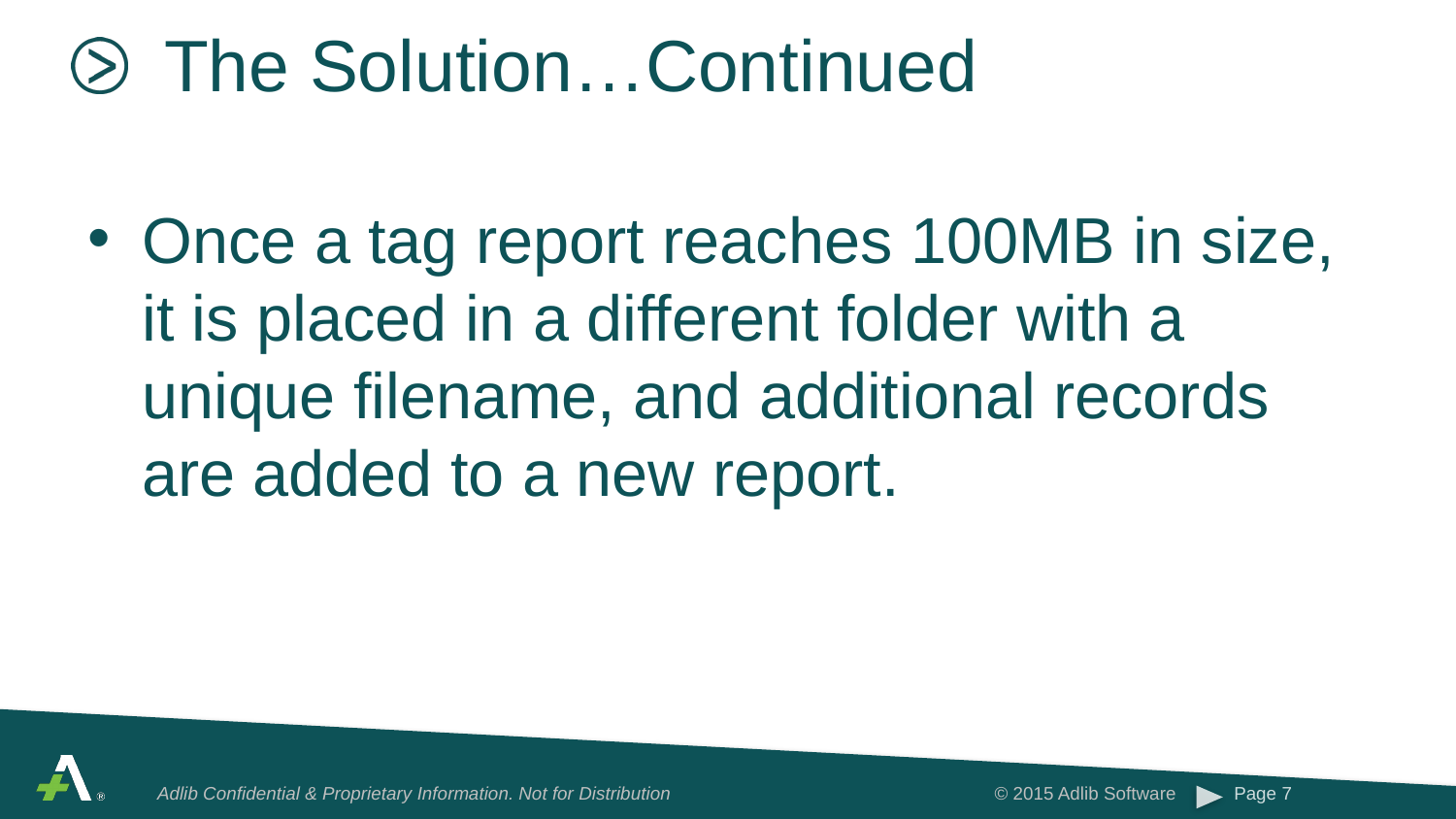

# The Solution…Continued
Once a tag report reaches 100MB in size, it is placed in a different folder with a unique filename, and additional records are added to a new report.